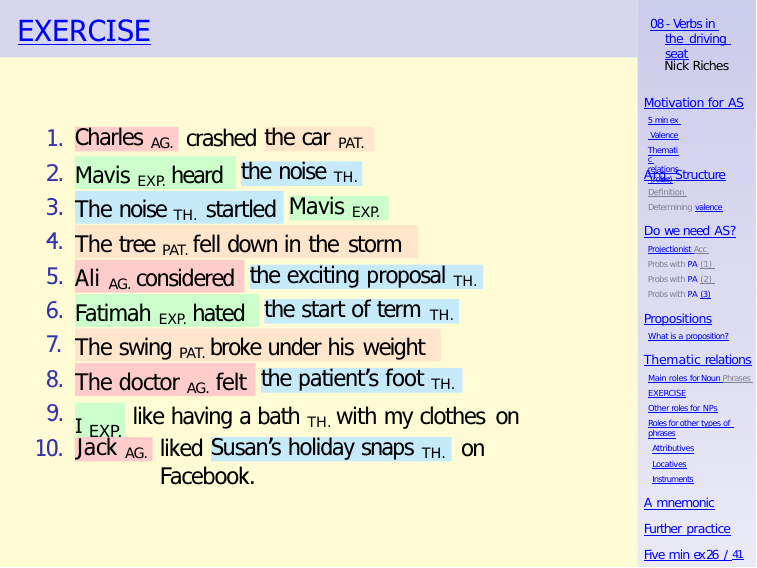

# EXERCISE
08 - Verbs in the  driving seat
Nick Riches
Motivation for AS
5 min ex  Valence
Thematic relations (roles)
1.
2.
3.
4.
5.
6.
7.
8.
9.
10.
crashed
Charles AG.
the car PAT.
Arg. Structure
Definition  Determining valence
Mavis EXP. heard
the noise TH.
The noise TH. startled
Mavis EXP.
Do we need AS?
Projectionist Acc  Probs with PA (1)  Probs with PA (2)  Probs with PA (3)
The tree PAT. fell down in the storm
Ali AG. considered
the exciting proposal TH.
Fatimah EXP. hated
the start of term TH.
Propositions
What is a proposition?
The swing PAT. broke under his weight
Thematic relations
Main roles for Noun Phrases  EXERCISE
Other roles for NPs
Roles for other types of  phrases
Attributives
The doctor AG. felt
the patient’s foot TH.
like having a bath TH. with my clothes on
I EXP.
liked	on Facebook.
Jack AG.
Susan’s holiday snaps TH.
Locatives
Instruments
A mnemonic
Further practice
Five min ex26 / 41